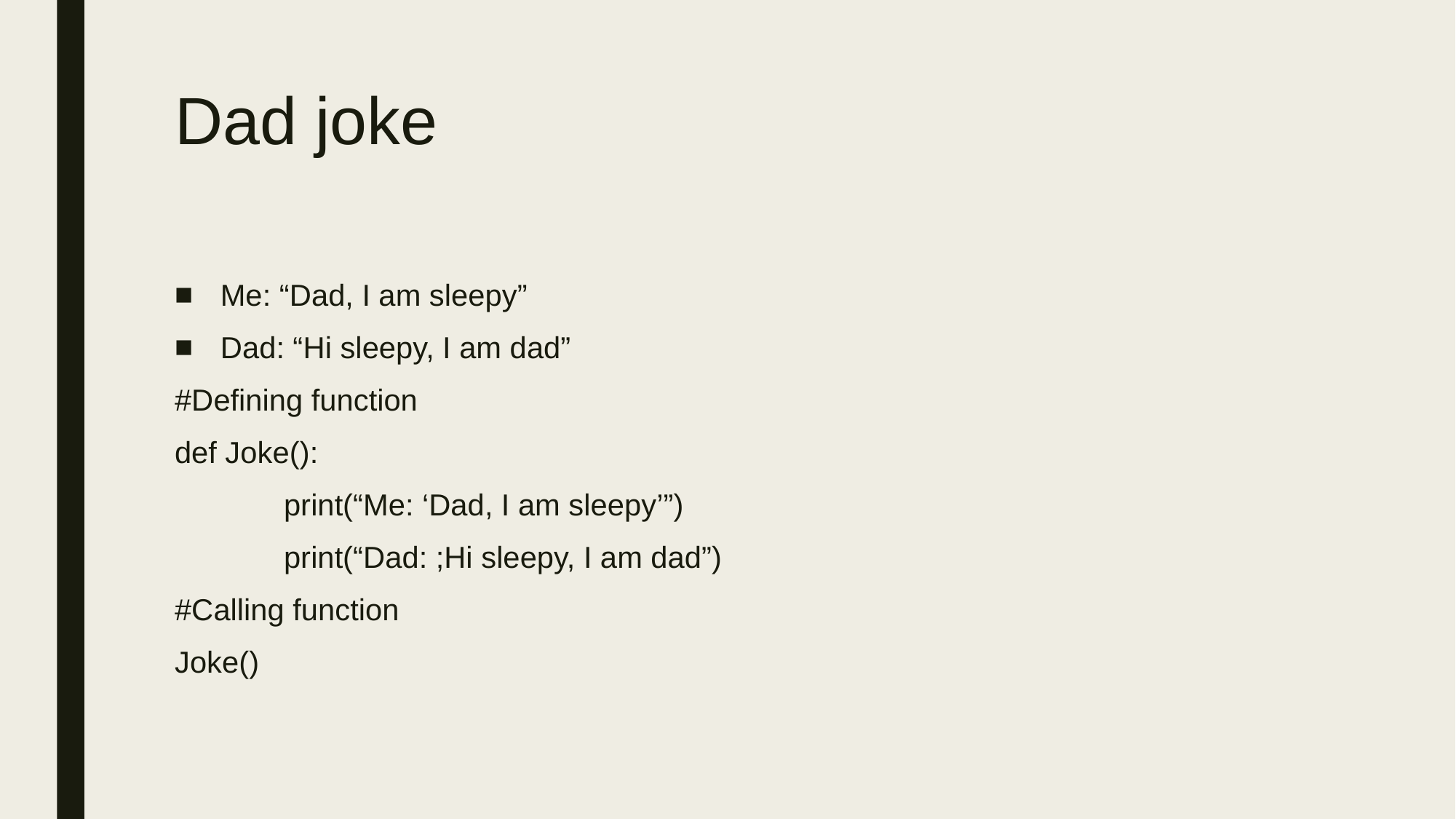

# Dad joke
Me: “Dad, I am sleepy”
Dad: “Hi sleepy, I am dad”
#Defining function
def Joke():
	print(“Me: ‘Dad, I am sleepy’”)
	print(“Dad: ;Hi sleepy, I am dad”)
#Calling function
Joke()